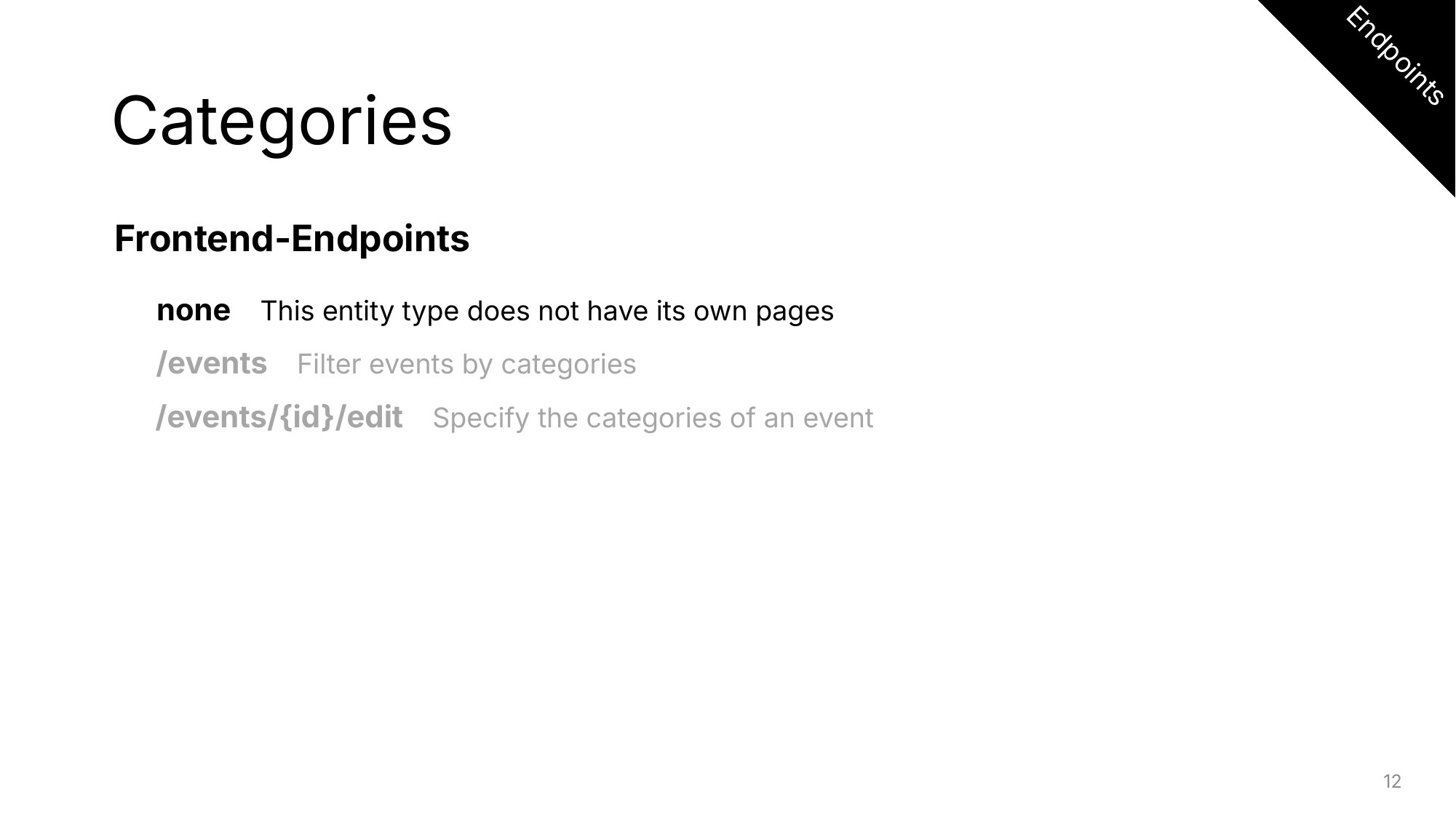

Endpoints
# Categories
Frontend-Endpoints
none    This entity type does not have its own pages
/events    Filter events by categories
/events/{id}/edit    Specify the categories of an event
12